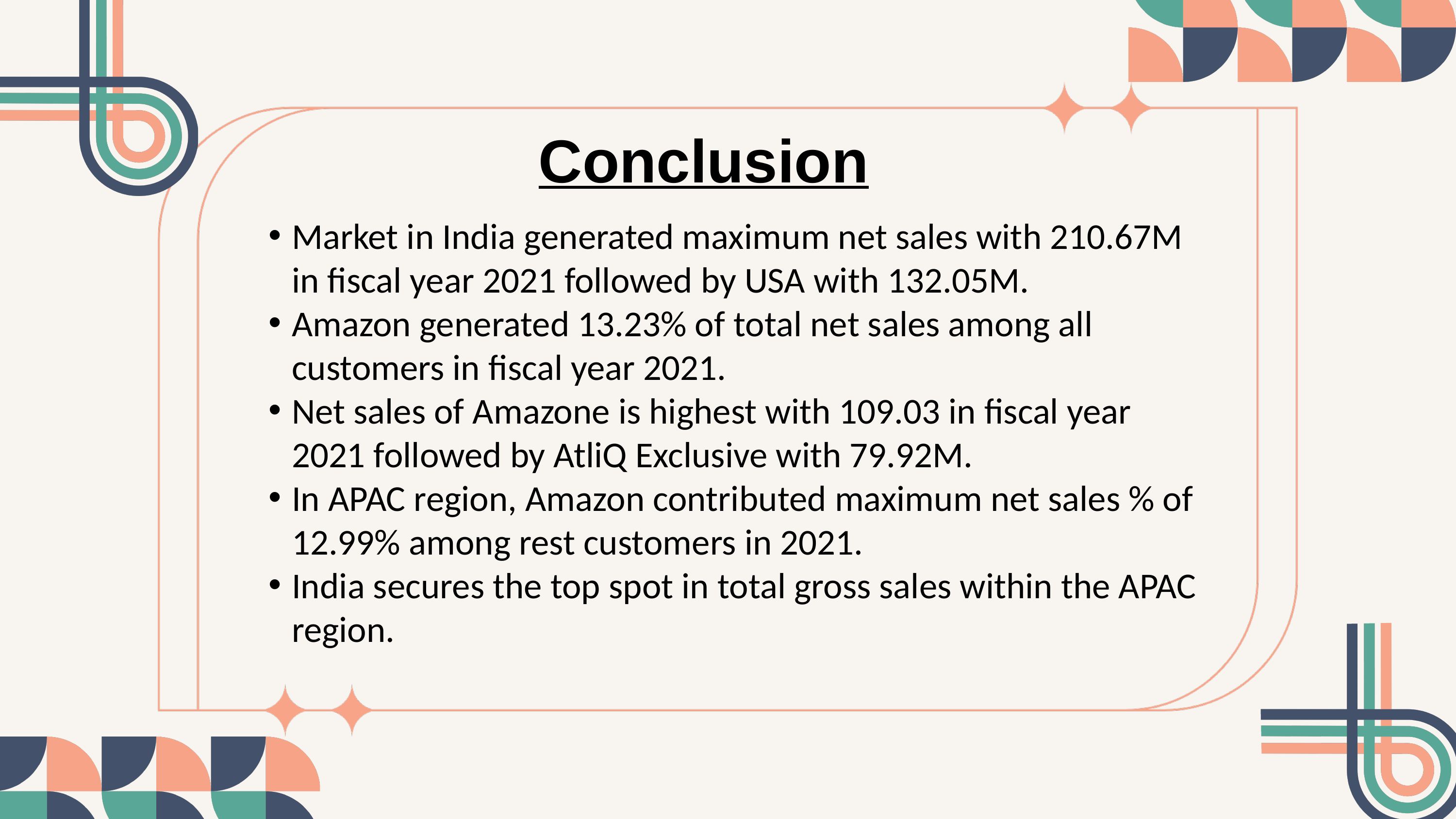

Conclusion
Market in India generated maximum net sales with 210.67M in fiscal year 2021 followed by USA with 132.05M.
Amazon generated 13.23% of total net sales among all customers in fiscal year 2021.
Net sales of Amazone is highest with 109.03 in fiscal year 2021 followed by AtliQ Exclusive with 79.92M.
In APAC region, Amazon contributed maximum net sales % of 12.99% among rest customers in 2021.
India secures the top spot in total gross sales within the APAC region.